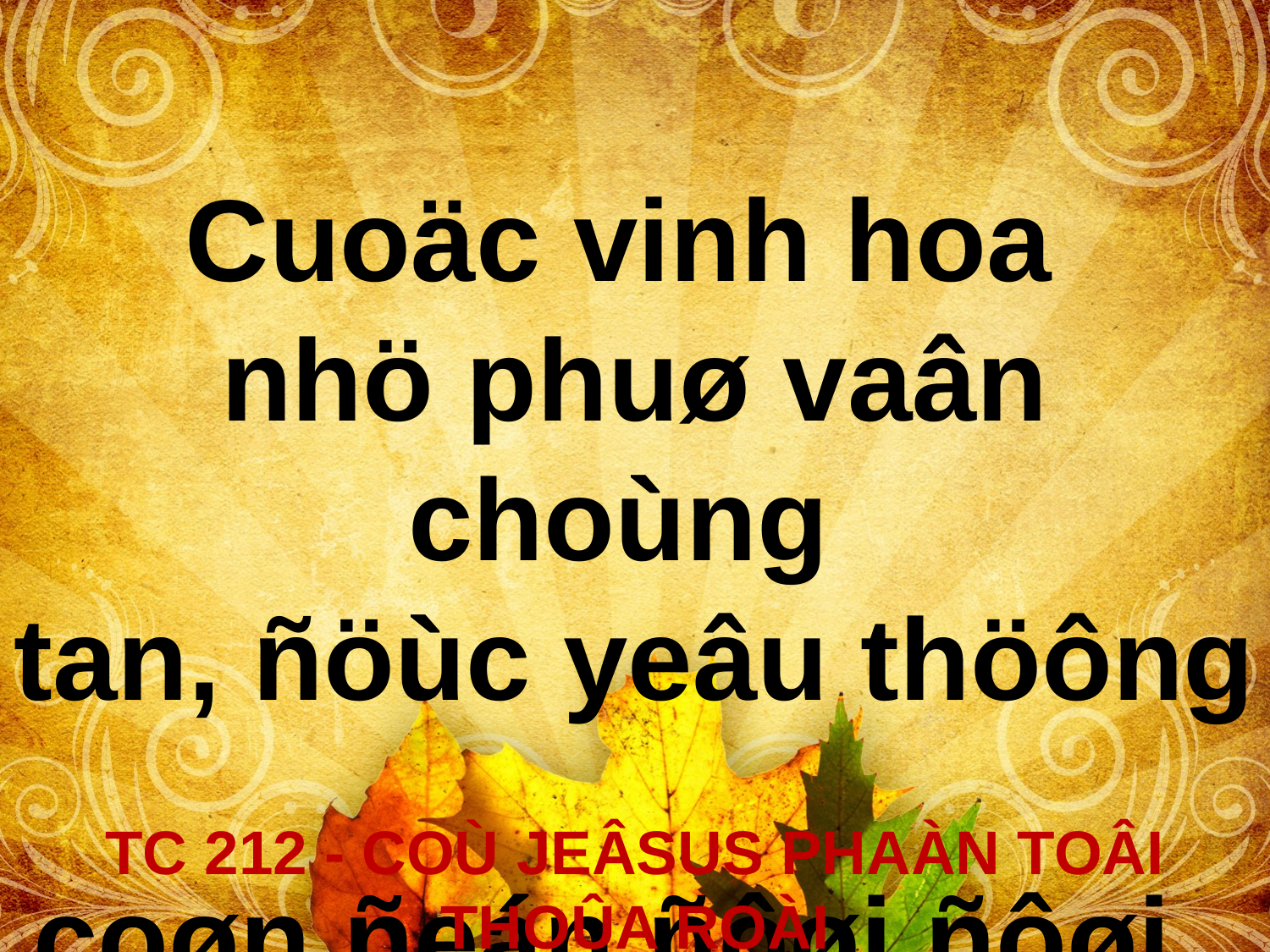

Cuoäc vinh hoa
nhö phuø vaân choùng
tan, ñöùc yeâu thöông
coøn ñeán ñôøi ñôøi.
# TC 212 - COÙ JEÂSUS PHAÀN TOÂI THOÛA ROÀI